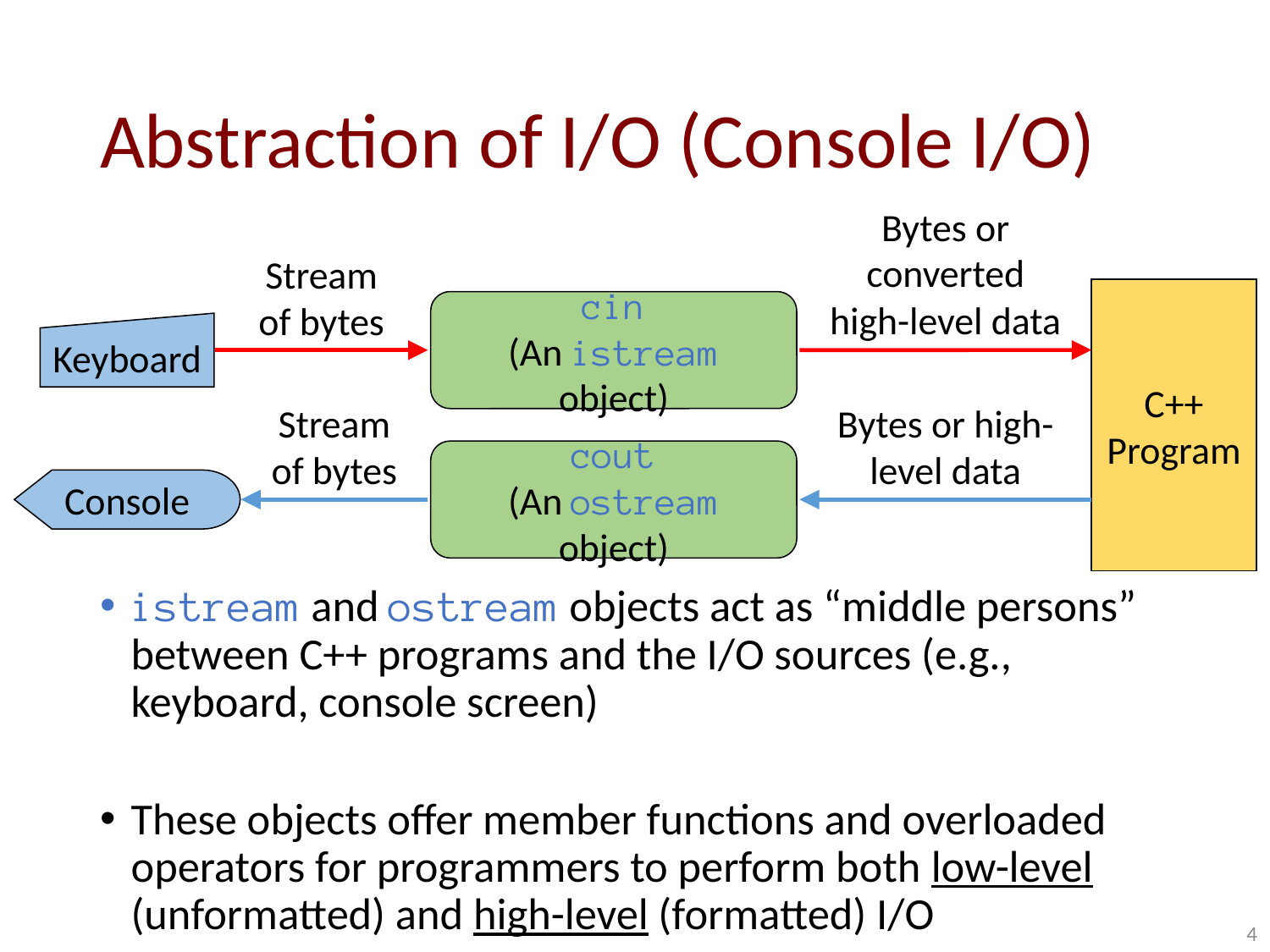

# Abstraction of I/O (Console I/O)
Bytes or converted high-level data
Stream of bytes

C++ Program

cin
(An istream object)
Keyboard
Stream of bytes
Bytes or high-level data
cout
(An ostream object)
Console
istream and ostream objects act as “middle persons” between C++ programs and the I/O sources (e.g., keyboard, console screen)

These objects offer member functions and overloaded operators for programmers to perform both low-level (unformatted) and high-level (formatted) I/O
4